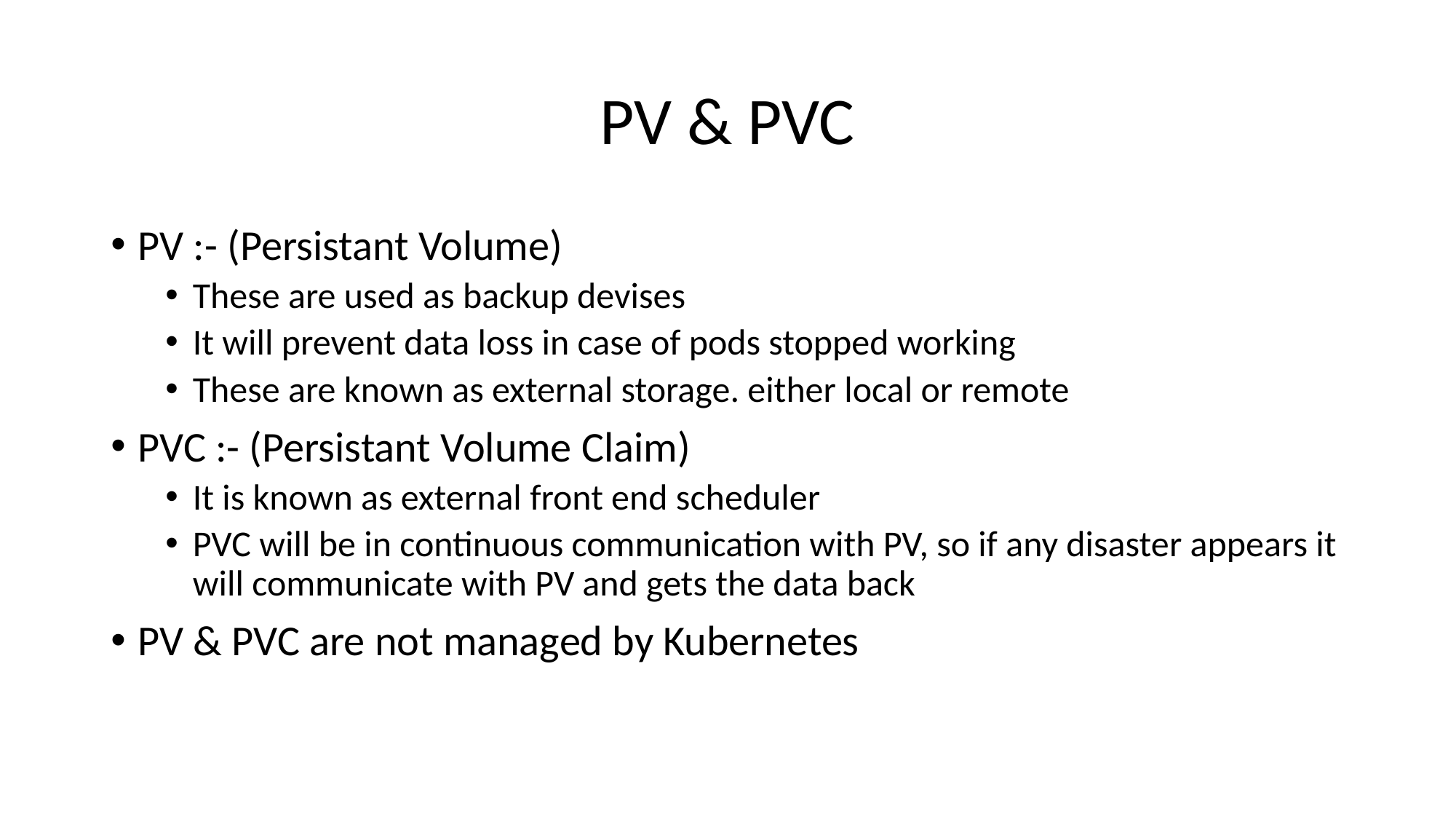

# PV & PVC
PV :- (Persistant Volume)
These are used as backup devises
It will prevent data loss in case of pods stopped working
These are known as external storage. either local or remote
PVC :- (Persistant Volume Claim)
It is known as external front end scheduler
PVC will be in continuous communication with PV, so if any disaster appears it will communicate with PV and gets the data back
PV & PVC are not managed by Kubernetes